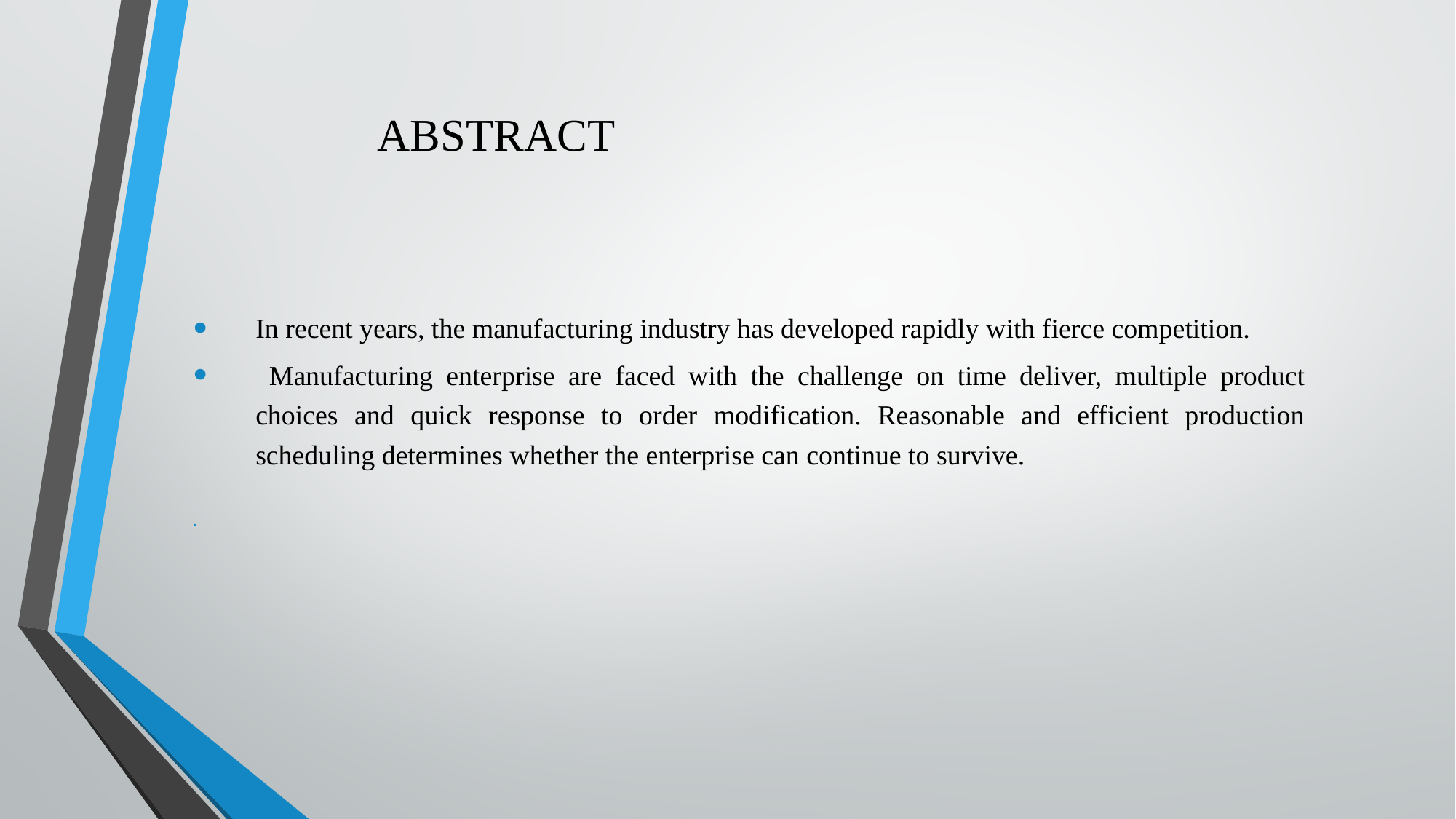

ABSTRACT

In recent years, the manufacturing industry has developed rapidly with fierce competition.
 Manufacturing enterprise are faced with the challenge on time deliver, multiple product choices and quick response to order modification. Reasonable and efficient production scheduling determines whether the enterprise can continue to survive.